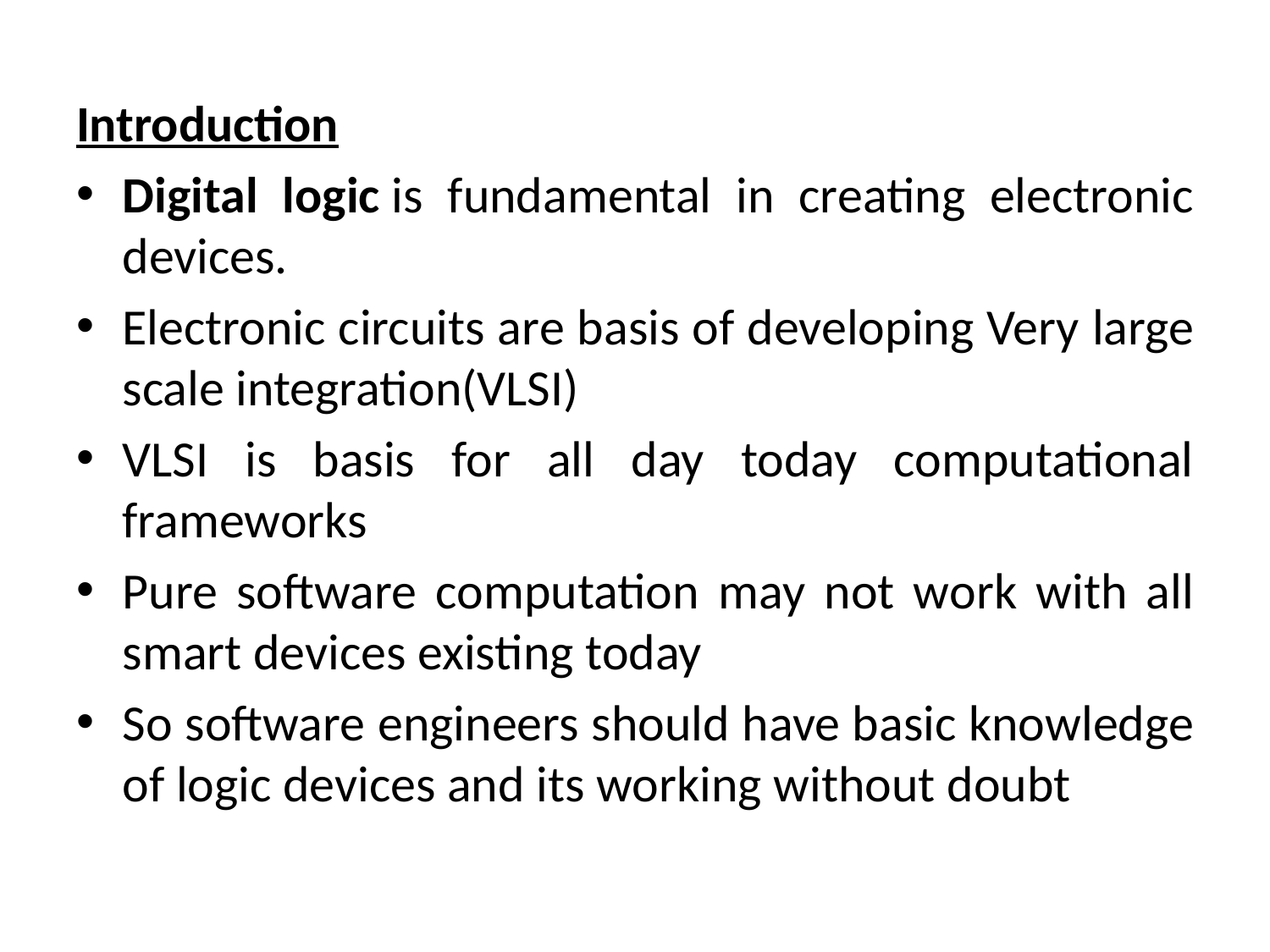

Introduction
Digital logic is fundamental in creating electronic devices.
Electronic circuits are basis of developing Very large scale integration(VLSI)
VLSI is basis for all day today computational frameworks
Pure software computation may not work with all smart devices existing today
So software engineers should have basic knowledge of logic devices and its working without doubt